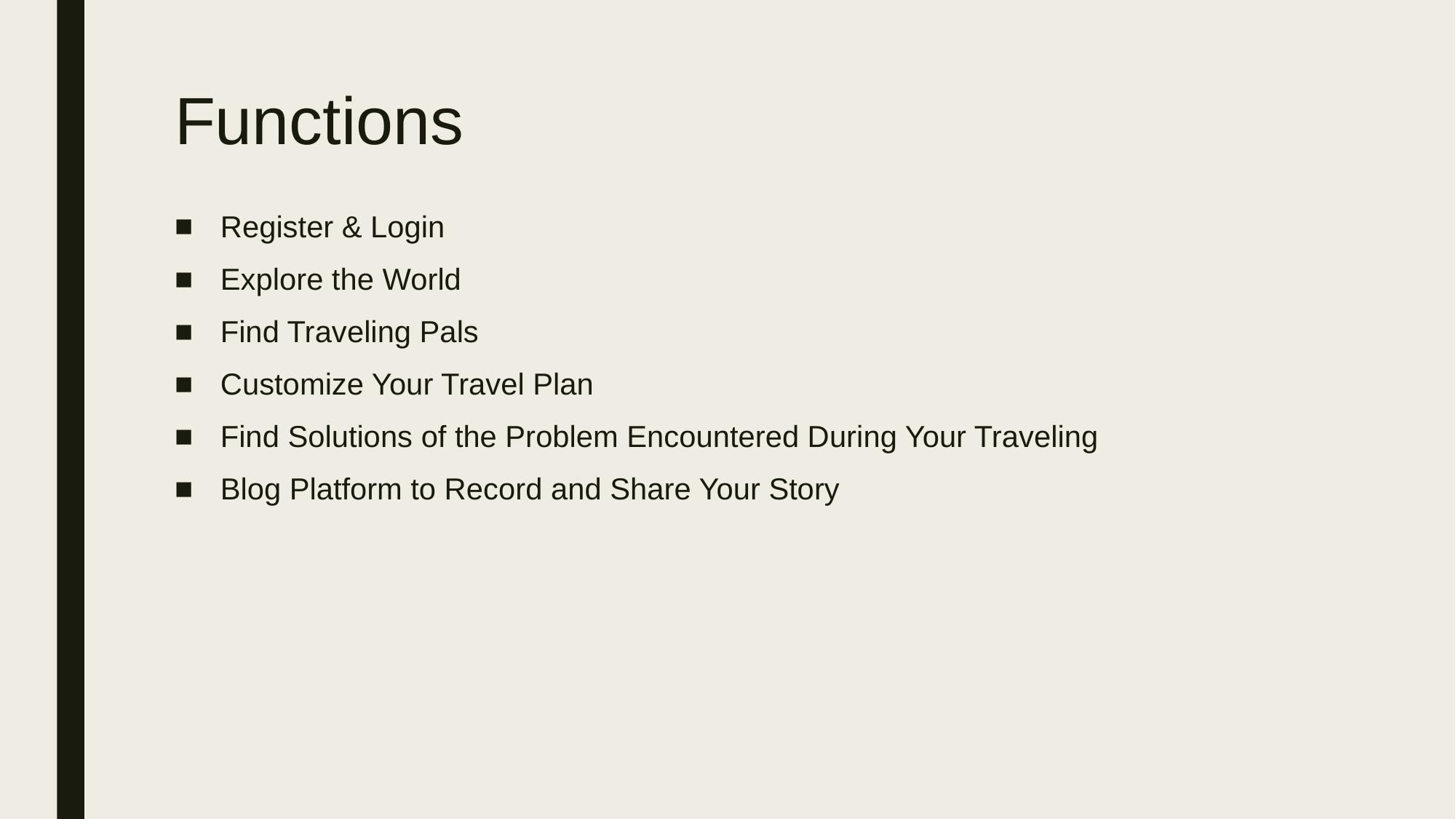

# Functions
Register & Login
Explore the World
Find Traveling Pals
Customize Your Travel Plan
Find Solutions of the Problem Encountered During Your Traveling
Blog Platform to Record and Share Your Story